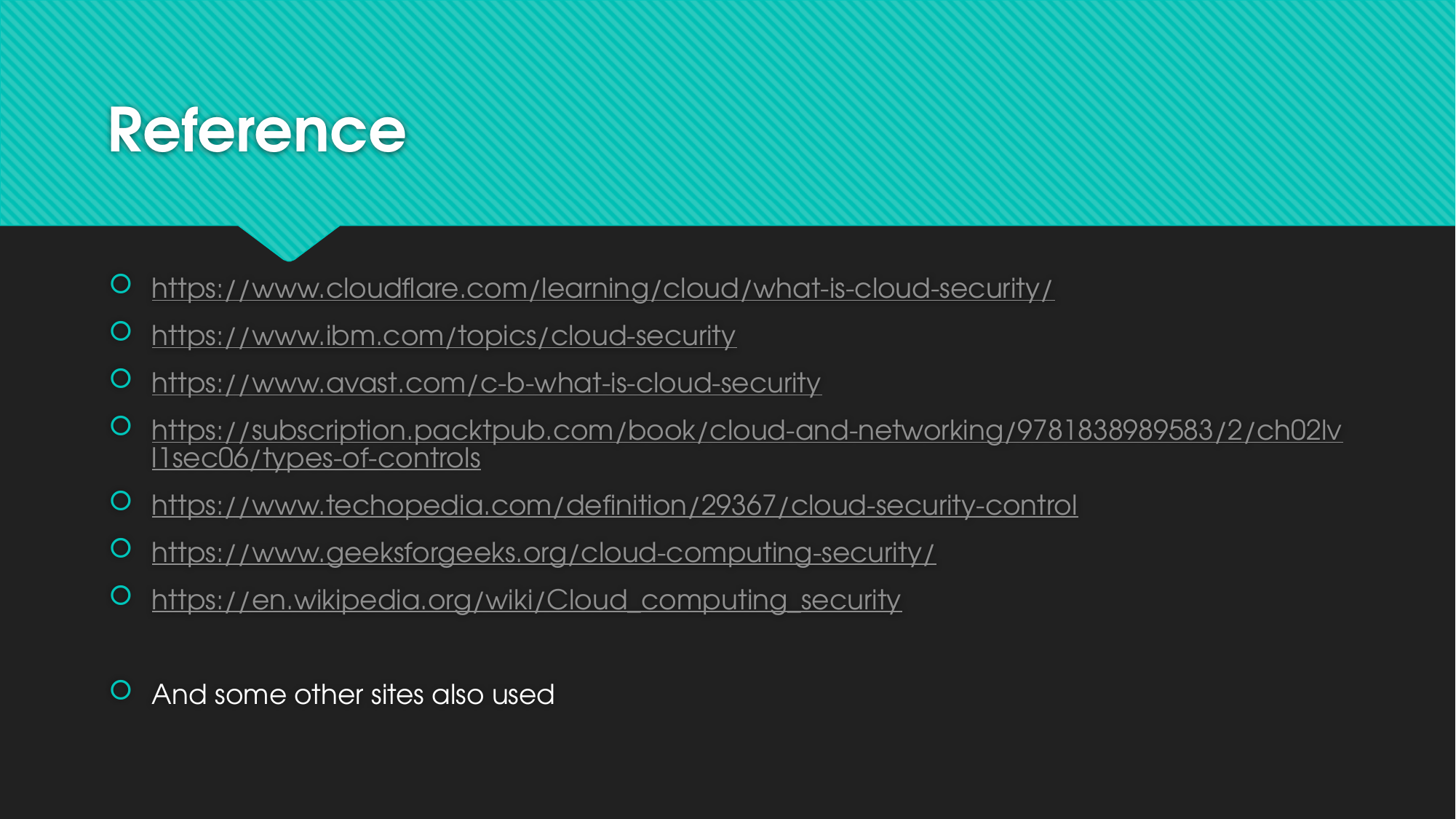

# Reference
https://www.cloudflare.com/learning/cloud/what-is-cloud-security/
https://www.ibm.com/topics/cloud-security
https://www.avast.com/c-b-what-is-cloud-security
https://subscription.packtpub.com/book/cloud-and-networking/9781838989583/2/ch02lvl1sec06/types-of-controls
https://www.techopedia.com/definition/29367/cloud-security-control
https://www.geeksforgeeks.org/cloud-computing-security/
https://en.wikipedia.org/wiki/Cloud_computing_security

And some other sites also used